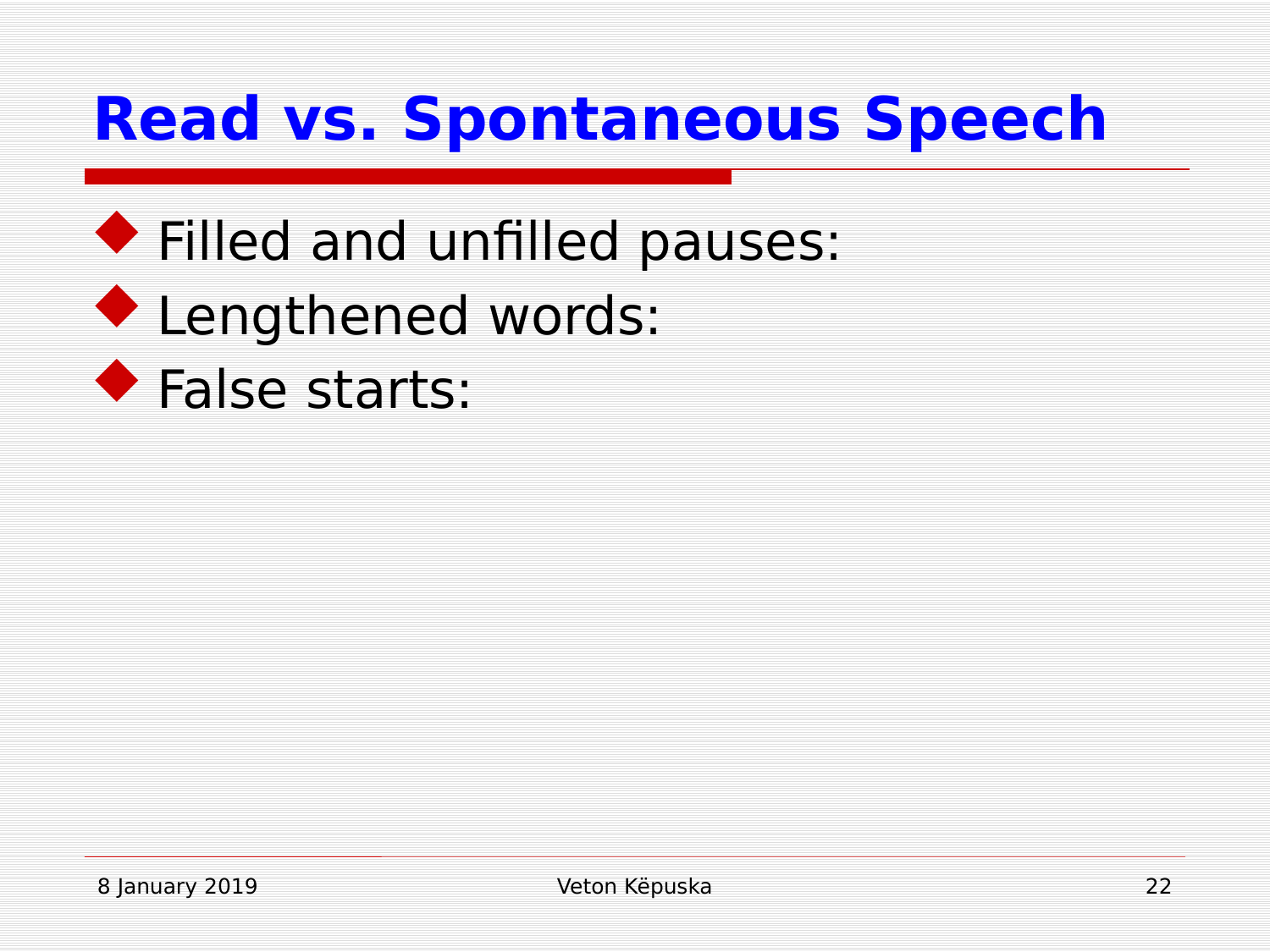

# Read vs. Spontaneous Speech
Filled and unfilled pauses:
Lengthened words:
False starts:
8 January 2019
Veton Këpuska
22